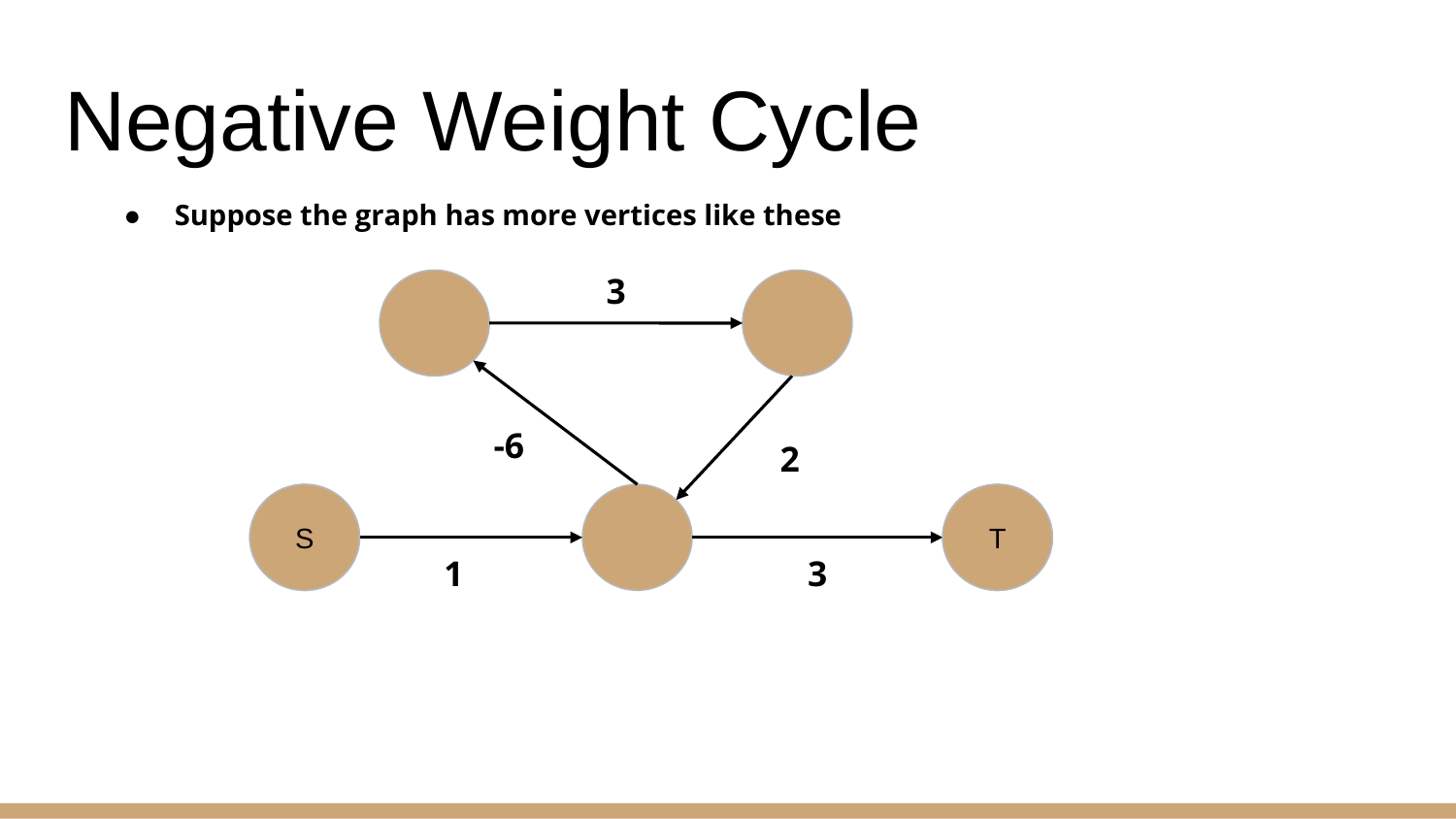

# Negative Weight Cycle
Suppose the graph has more vertices like these
3

-6
2

S

T
1
3